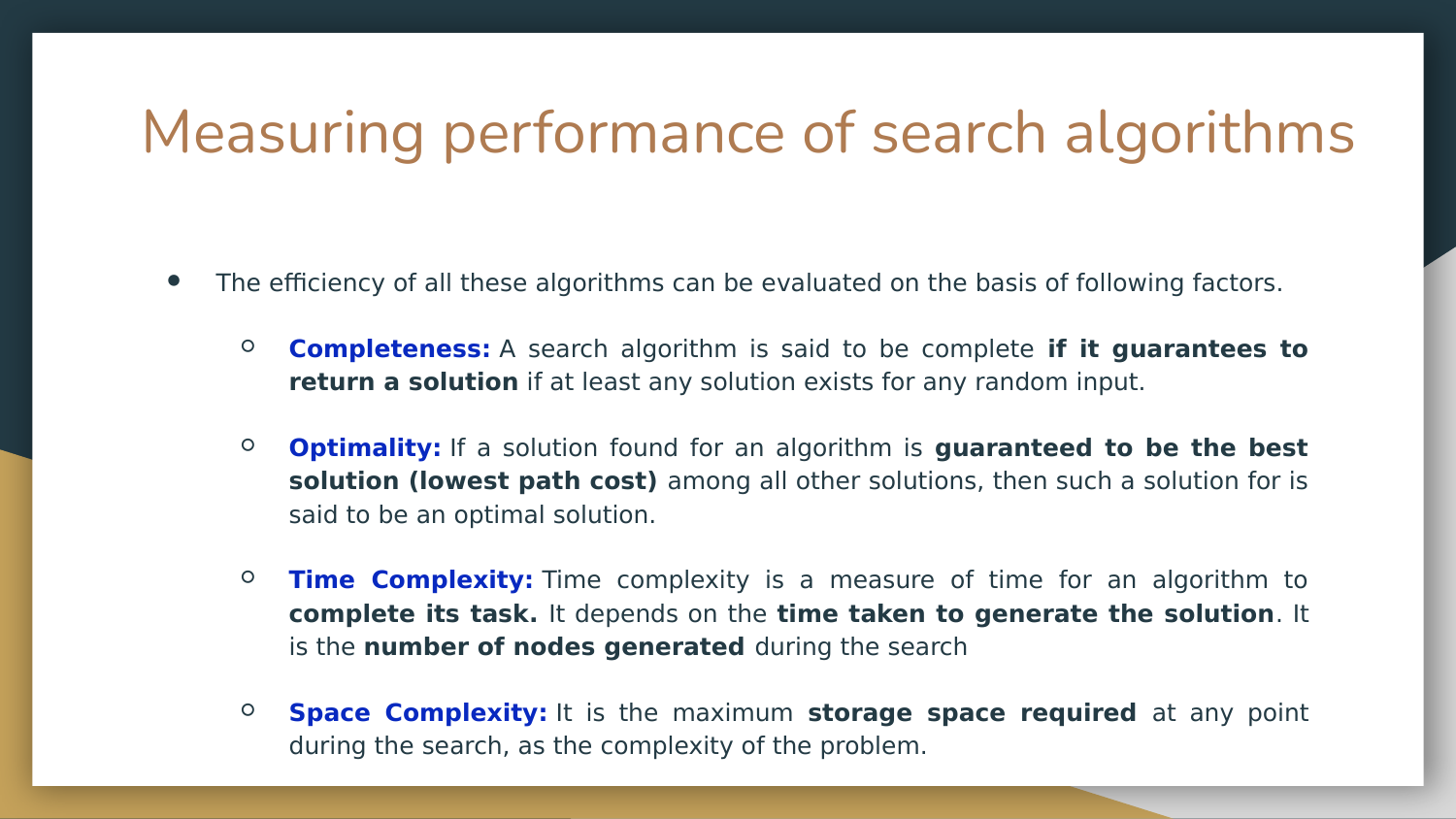

# Measuring performance of search algorithms
The efficiency of all these algorithms can be evaluated on the basis of following factors.
Completeness: A search algorithm is said to be complete if it guarantees to return a solution if at least any solution exists for any random input.
Optimality: If a solution found for an algorithm is guaranteed to be the best solution (lowest path cost) among all other solutions, then such a solution for is said to be an optimal solution.
Time Complexity: Time complexity is a measure of time for an algorithm to complete its task. It depends on the time taken to generate the solution. It is the number of nodes generated during the search
Space Complexity: It is the maximum storage space required at any point during the search, as the complexity of the problem.